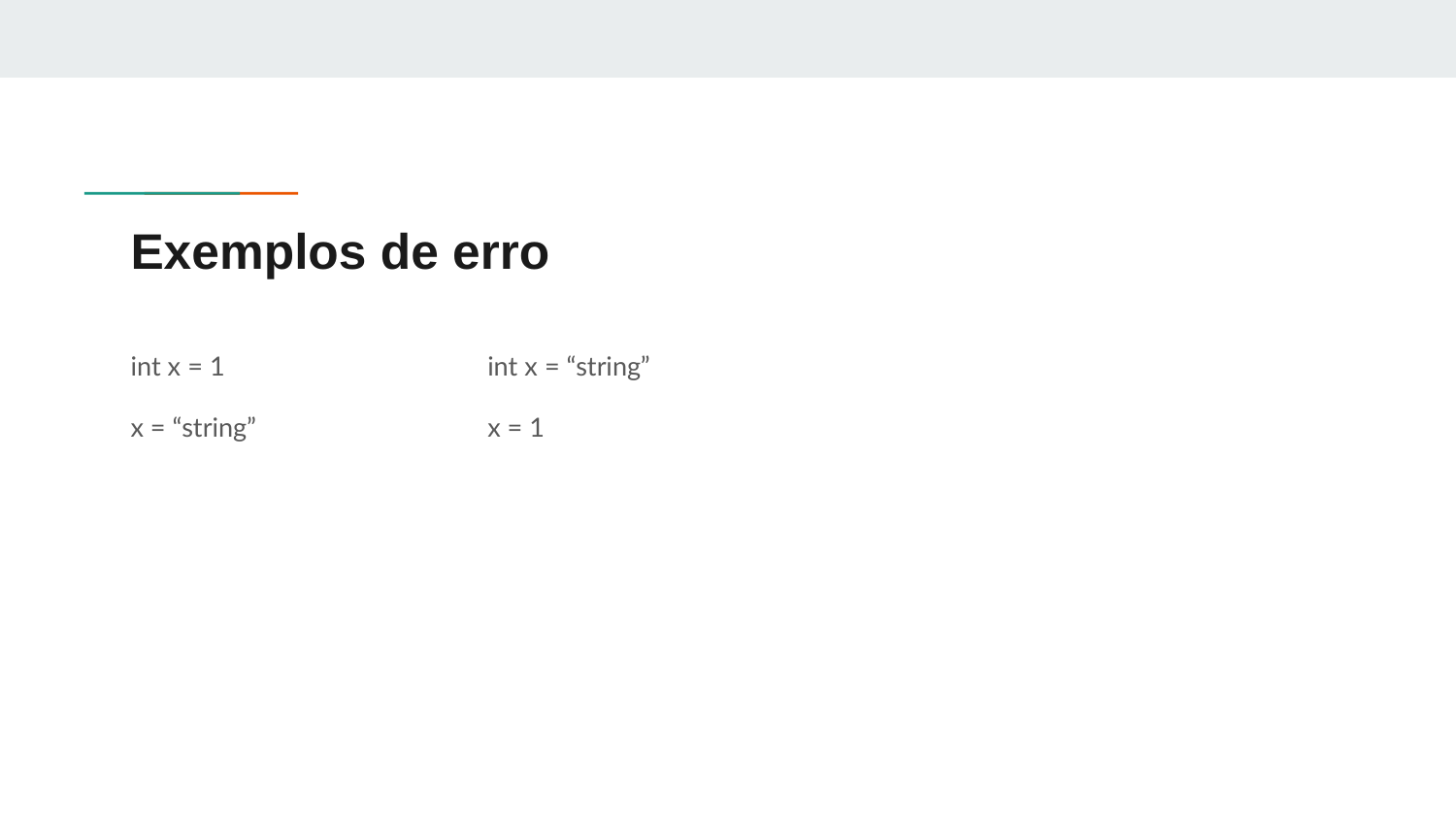

# Exemplos de erro
int x = 1
x = “string”
int x = “string”
x = 1